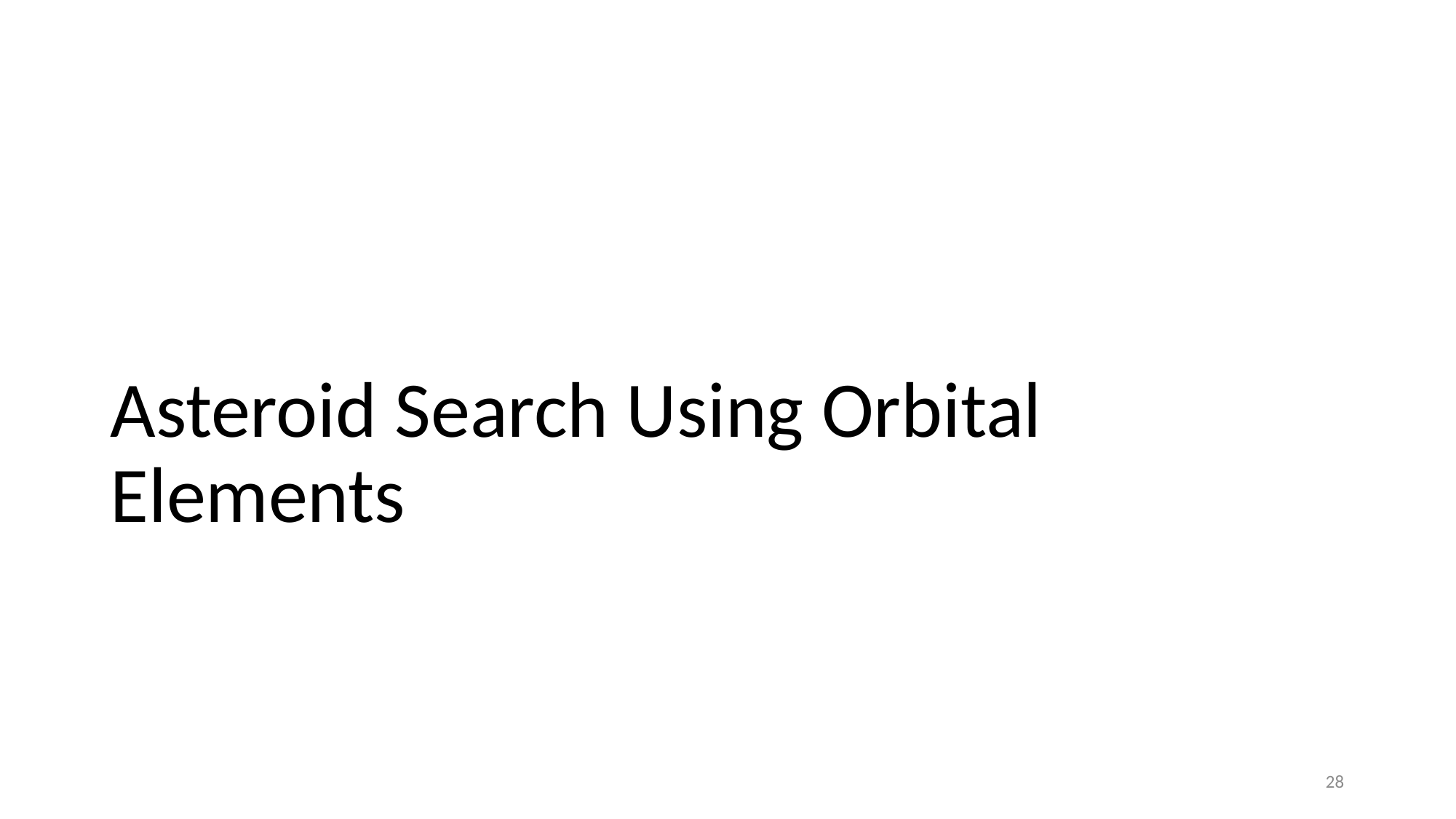

# Asteroid Search Using Orbital Elements

28